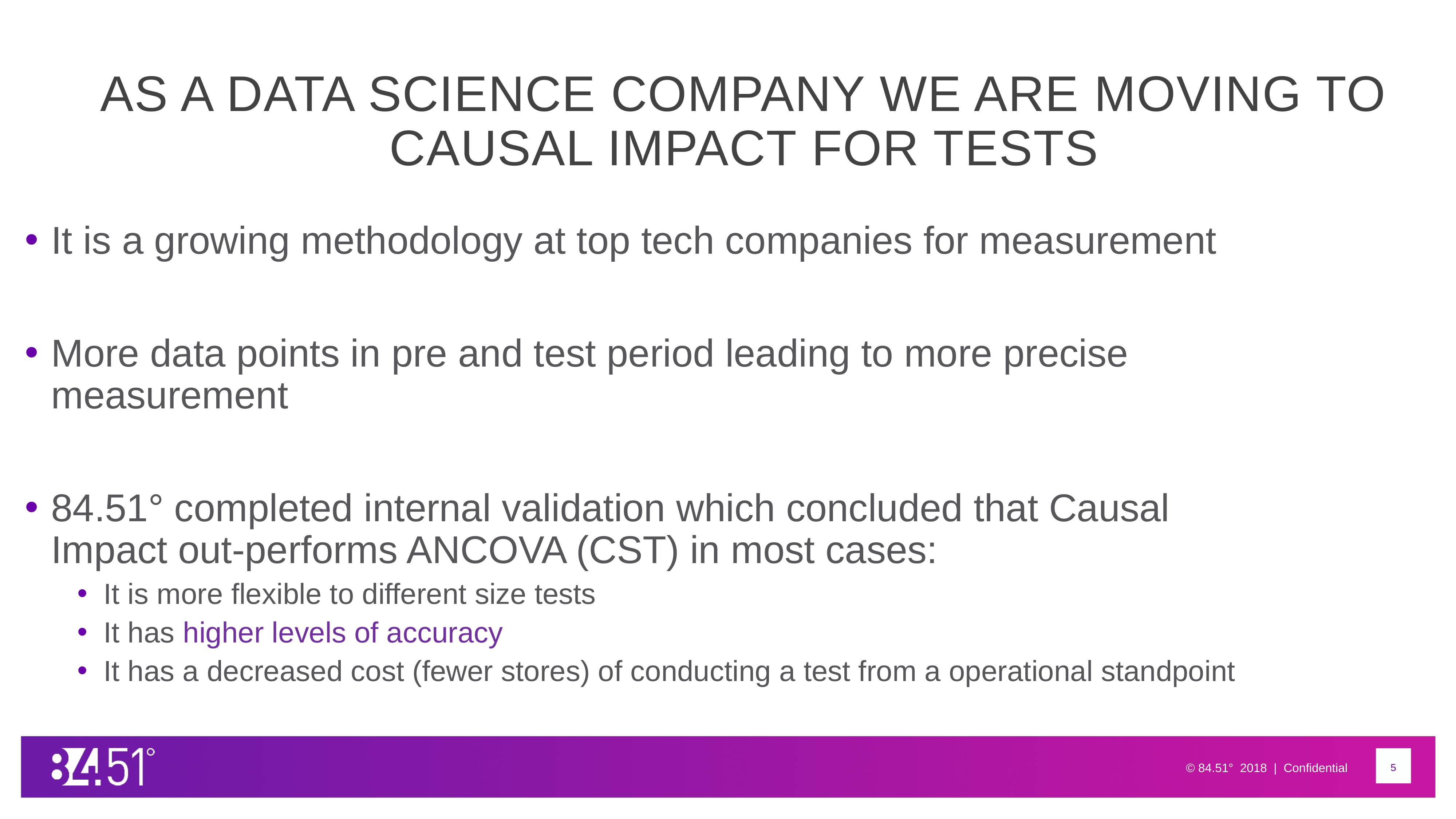

AS A DATA SCIENCE COMPANY WE ARE MOVING TO CAUSAL IMPACT FOR TESTS
It is a growing methodology at top tech companies for measurement

More data points in pre and test period leading to more precise measurement

84.51° completed internal validation which concluded that Causal Impact out-performs ANCOVA (CST) in most cases:
It is more flexible to different size tests
It has higher levels of accuracy
It has a decreased cost (fewer stores) of conducting a test from a operational standpoint